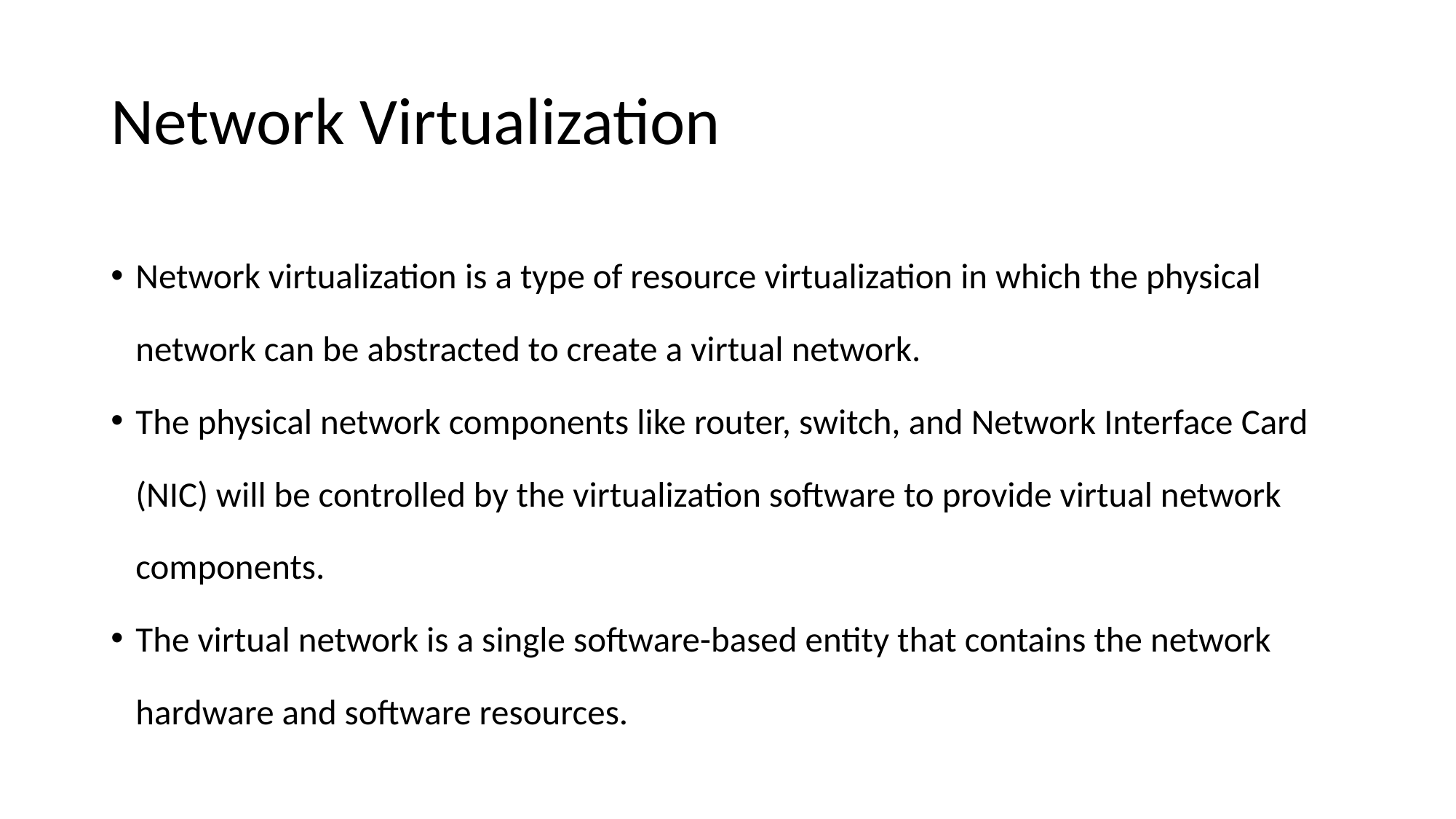

# Network Virtualization
Network virtualization is a type of resource virtualization in which the physical network can be abstracted to create a virtual network.
The physical network components like router, switch, and Network Interface Card (NIC) will be controlled by the virtualization software to provide virtual network components.
The virtual network is a single software-based entity that contains the network hardware and software resources.